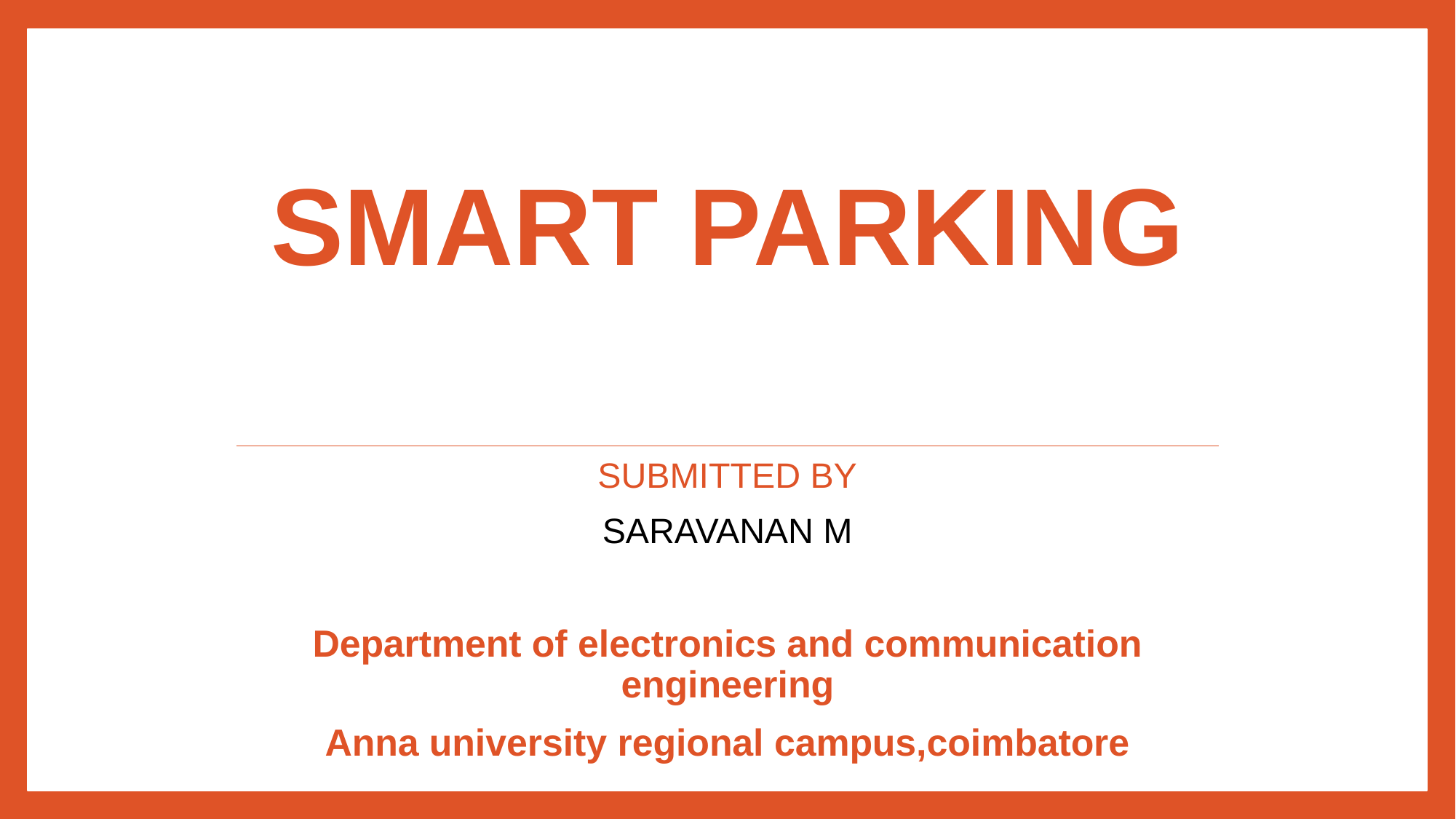

# Smart parking
SUBMITTED BY
SARAVANAN M

Department of electronics and communication engineering
Anna university regional campus,coimbatore